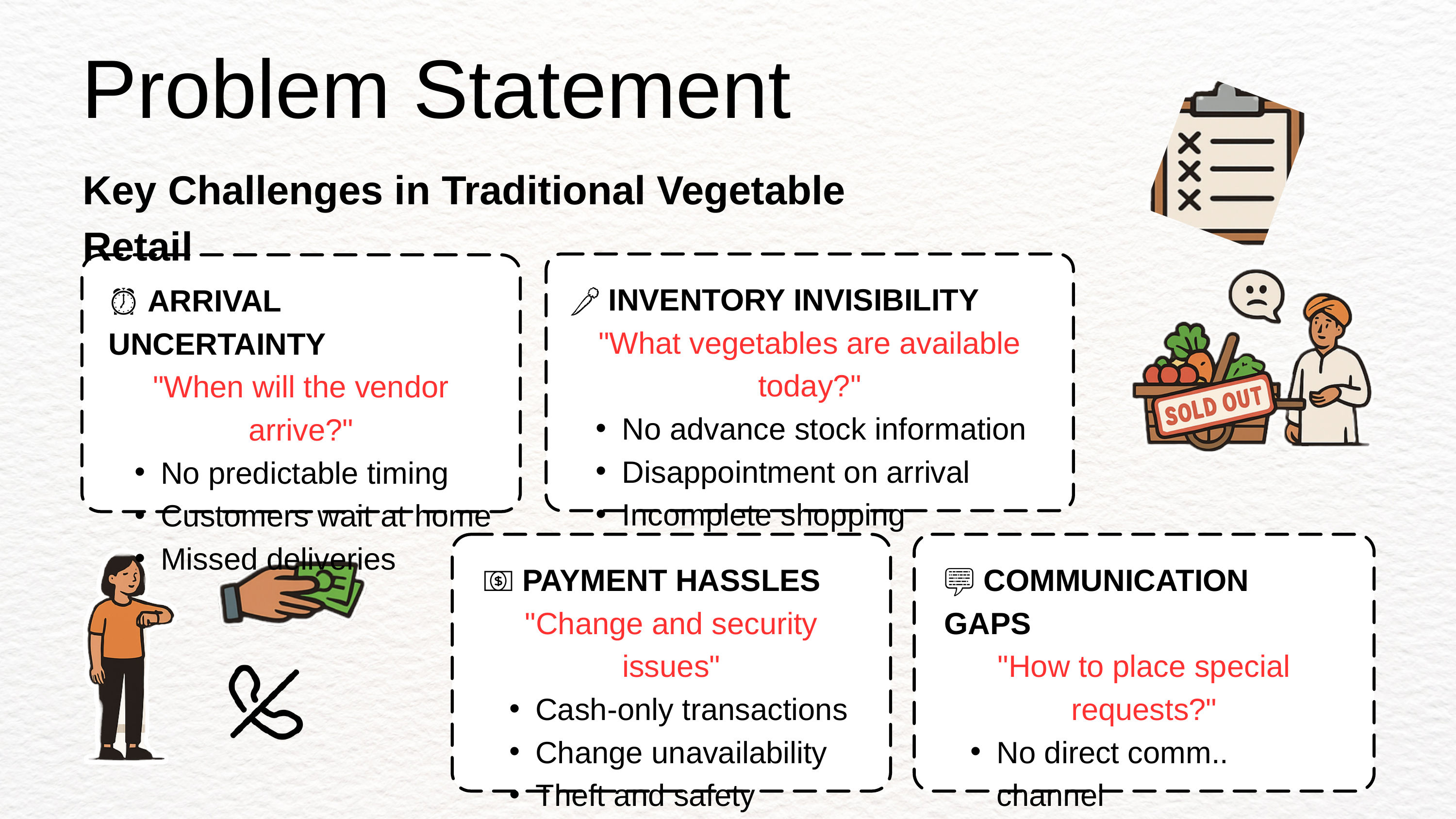

Problem Statement

Key Challenges in Traditional Vegetable Retail

🥕 INVENTORY INVISIBILITY
"What vegetables are available today?"
No advance stock information
Disappointment on arrival
Incomplete shopping
⏰ ARRIVAL UNCERTAINTY
"When will the vendor arrive?"
No predictable timing
Customers wait at home
Missed deliveries

💵 PAYMENT HASSLES
"Change and security issues"
Cash-only transactions
Change unavailability
Theft and safety concerns
💬 COMMUNICATION GAPS
"How to place special requests?"
No direct comm.. channel
Difficulty in custom orders
Lack of updates